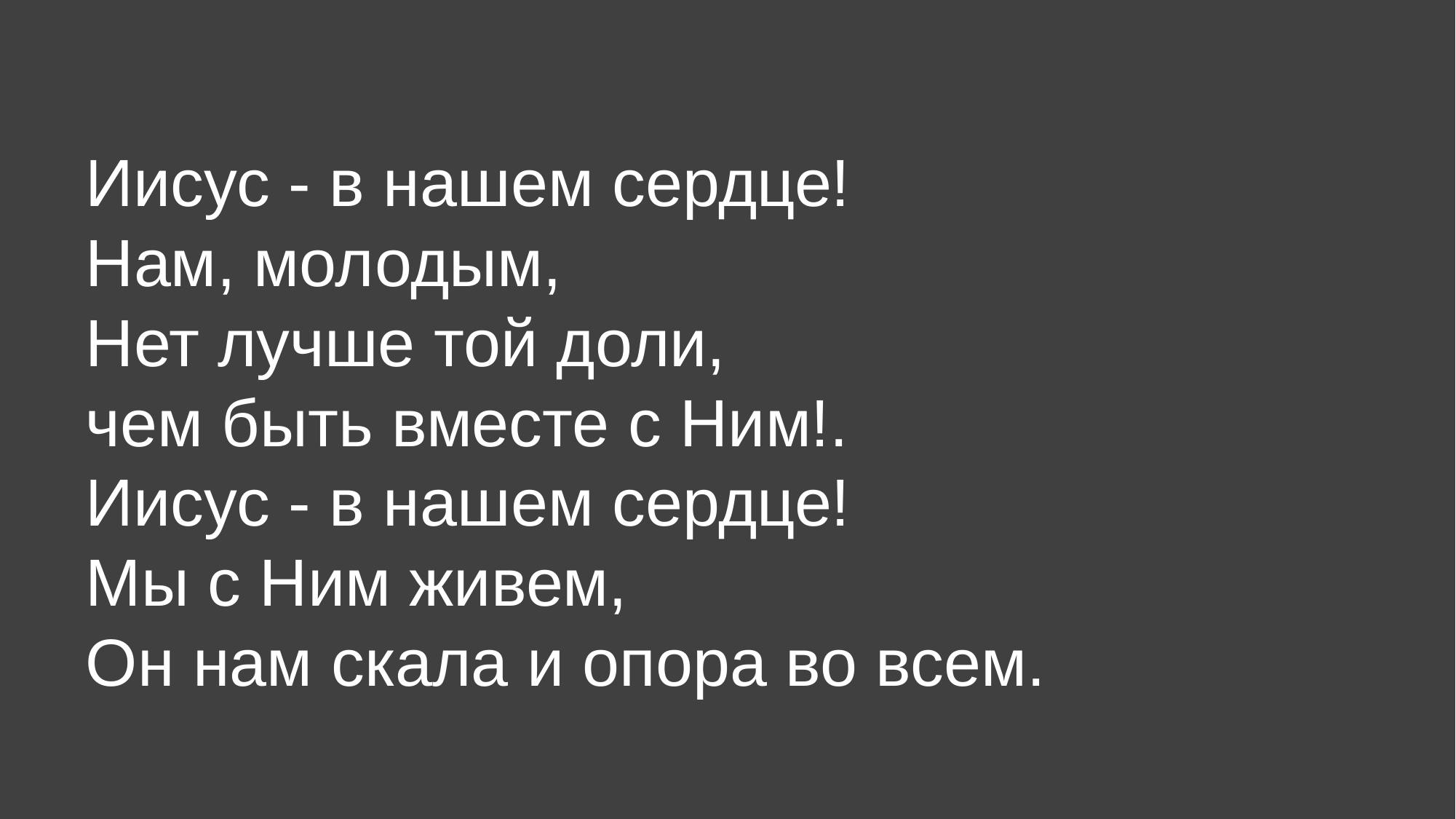

Иисус - в нашем сердце!
Нам, молодым,
Нет лучше той доли,
чем быть вместе с Ним!.
Иисус - в нашем сердце!
Мы с Ним живем,
Он нам скала и опора во всем.